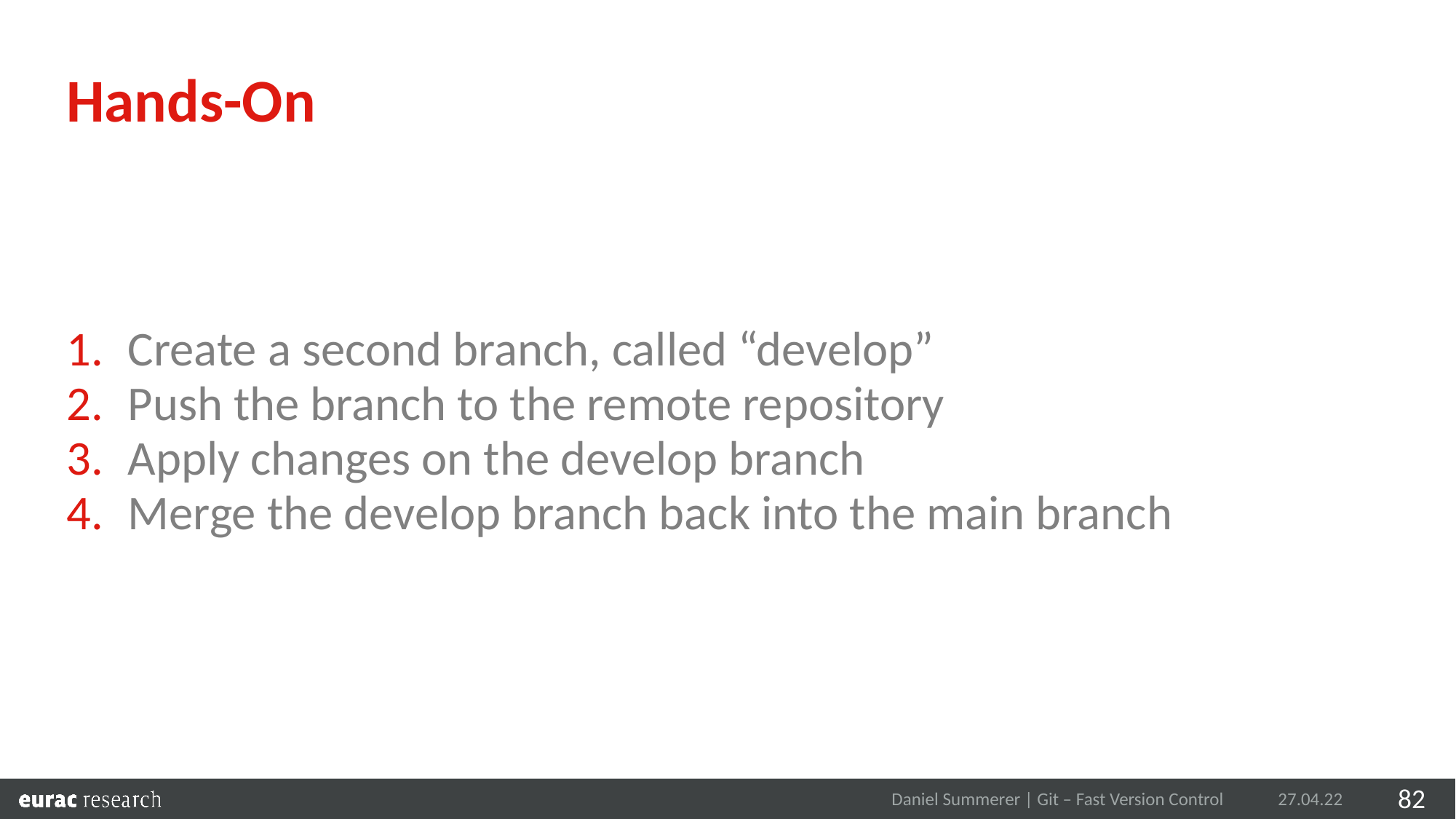

Hands-On
Create a second branch, called “develop”
Push the branch to the remote repository
Apply changes on the develop branch
Merge the develop branch back into the main branch